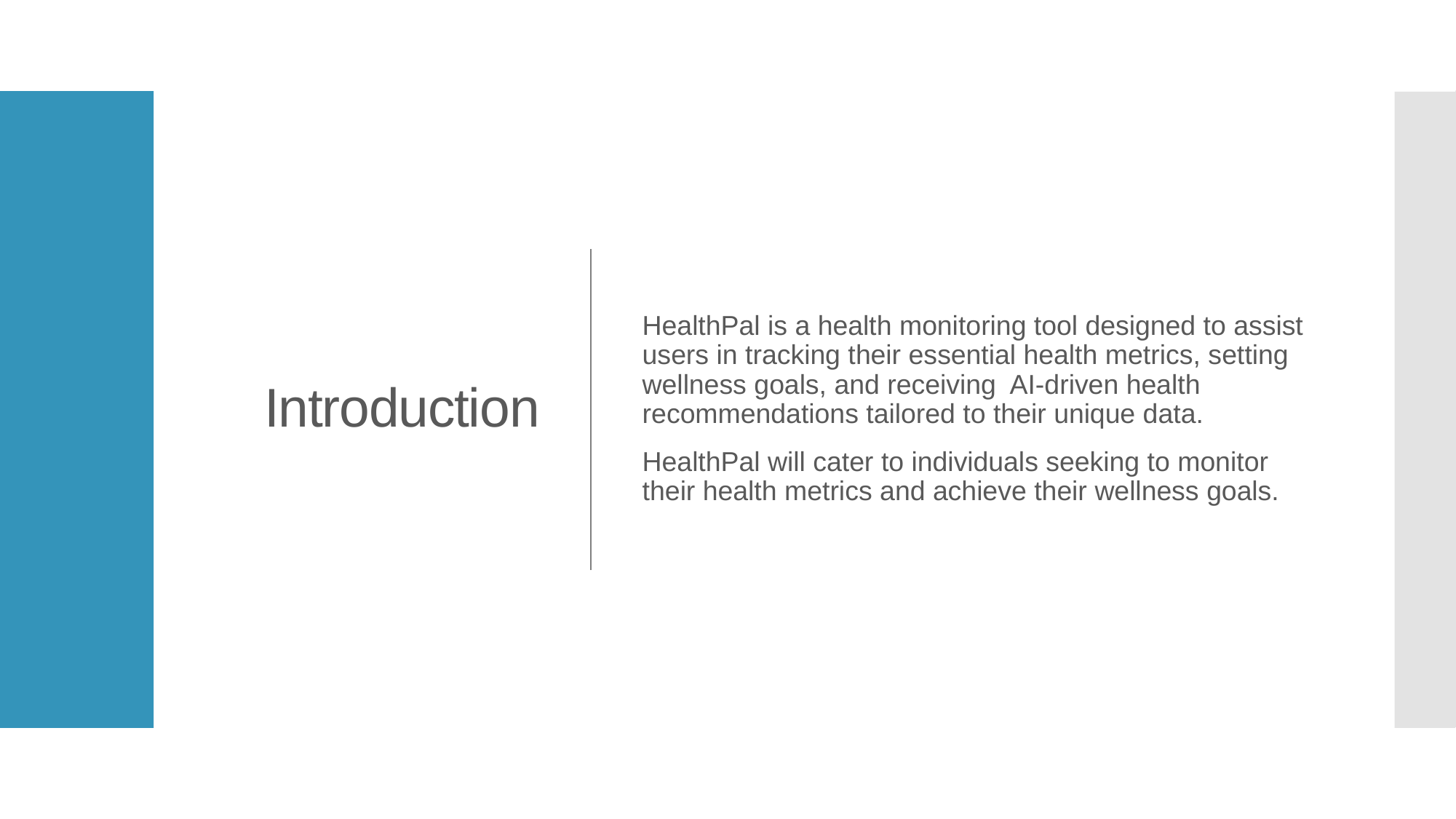

# Introduction
HealthPal is a health monitoring tool designed to assist users in tracking their essential health metrics, setting wellness goals, and receiving  AI-driven health recommendations tailored to their unique data.
HealthPal will cater to individuals seeking to monitor their health metrics and achieve their wellness goals.